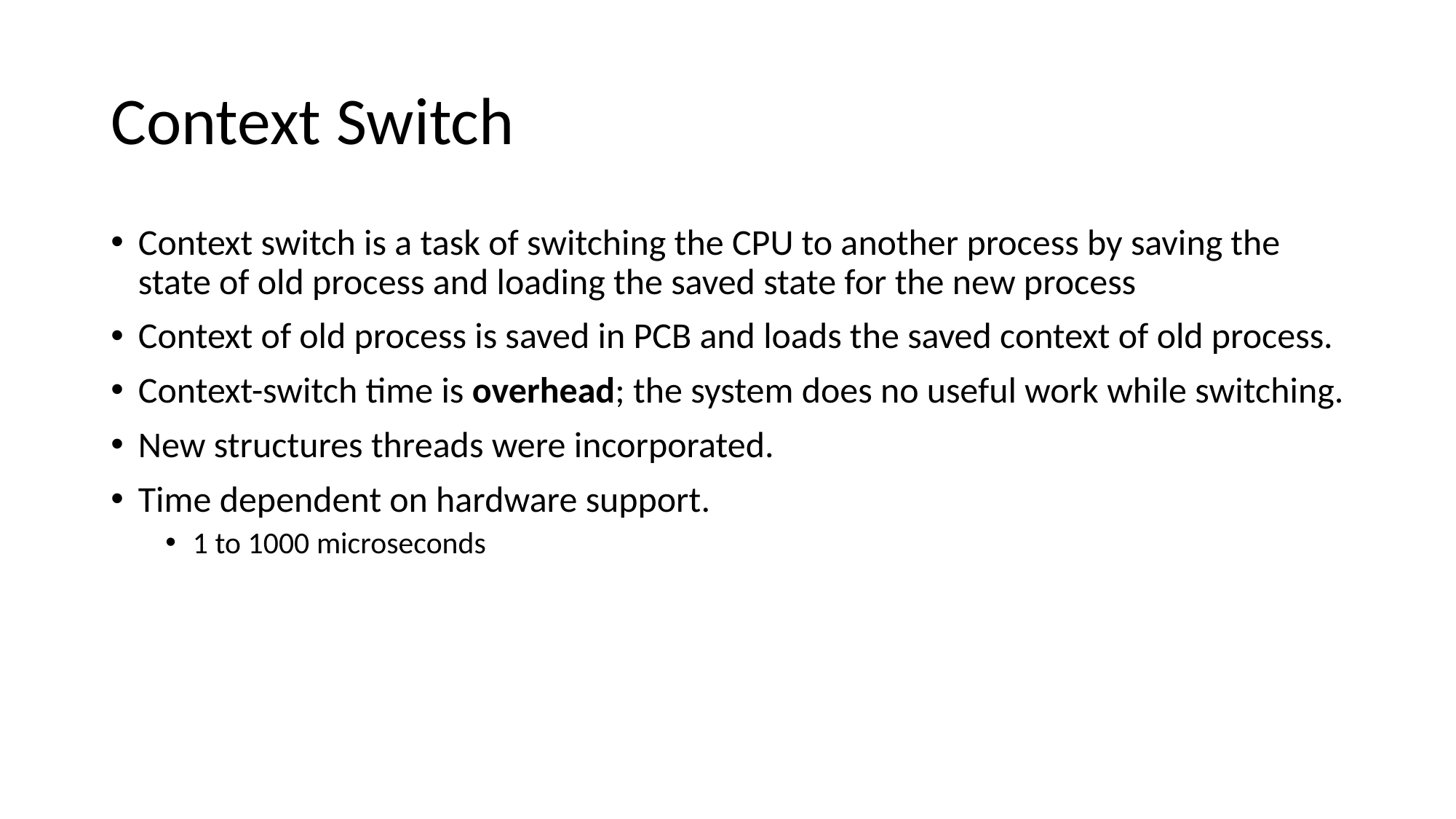

# Context Switch
Context switch is a task of switching the CPU to another process by saving the state of old process and loading the saved state for the new process
Context of old process is saved in PCB and loads the saved context of old process.
Context-switch time is overhead; the system does no useful work while switching.
New structures threads were incorporated.
Time dependent on hardware support.
1 to 1000 microseconds